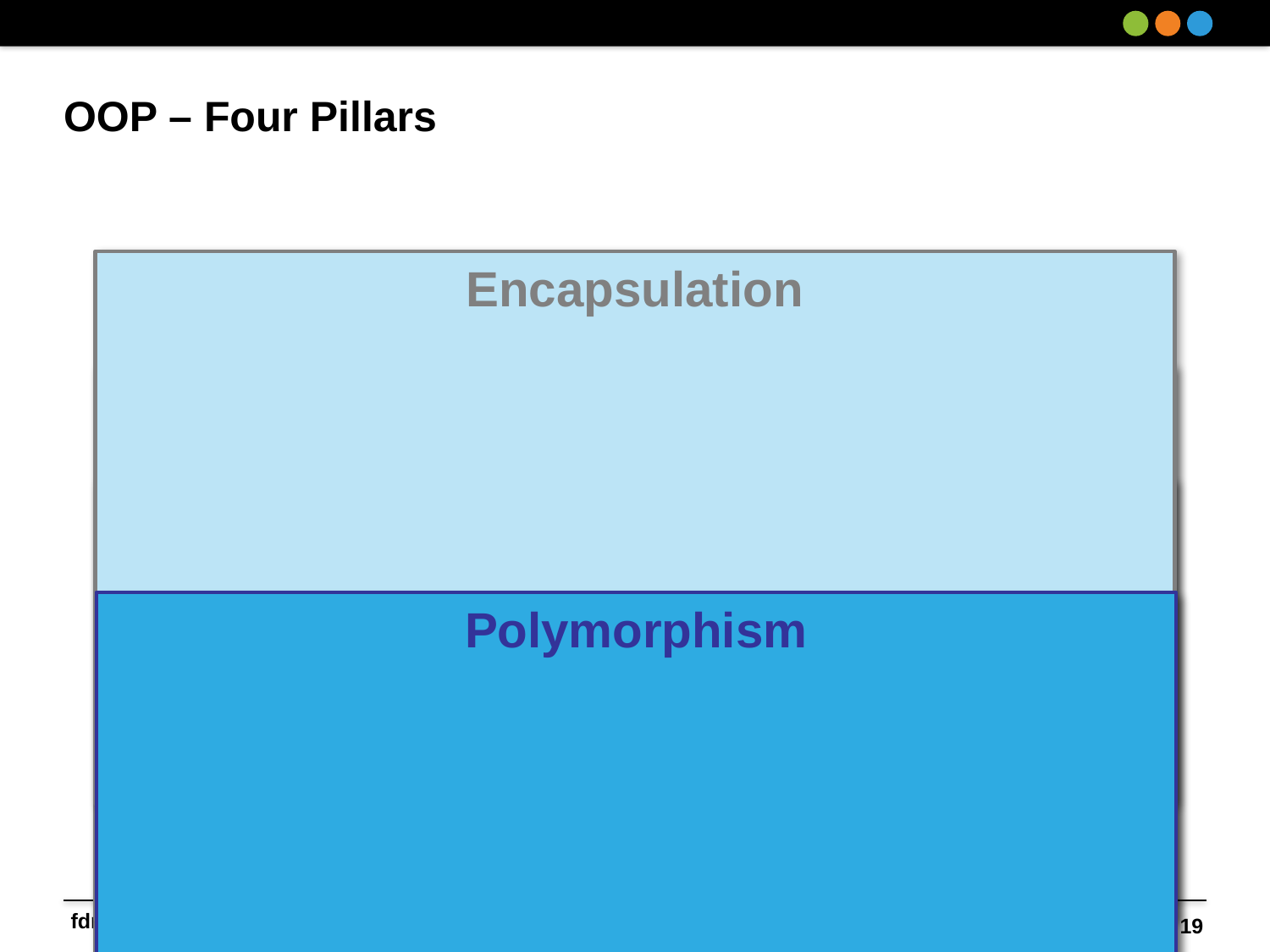

# OOP – Four Pillars
Encapsulation
Abstraction
Inheritance
Polymorphism
19